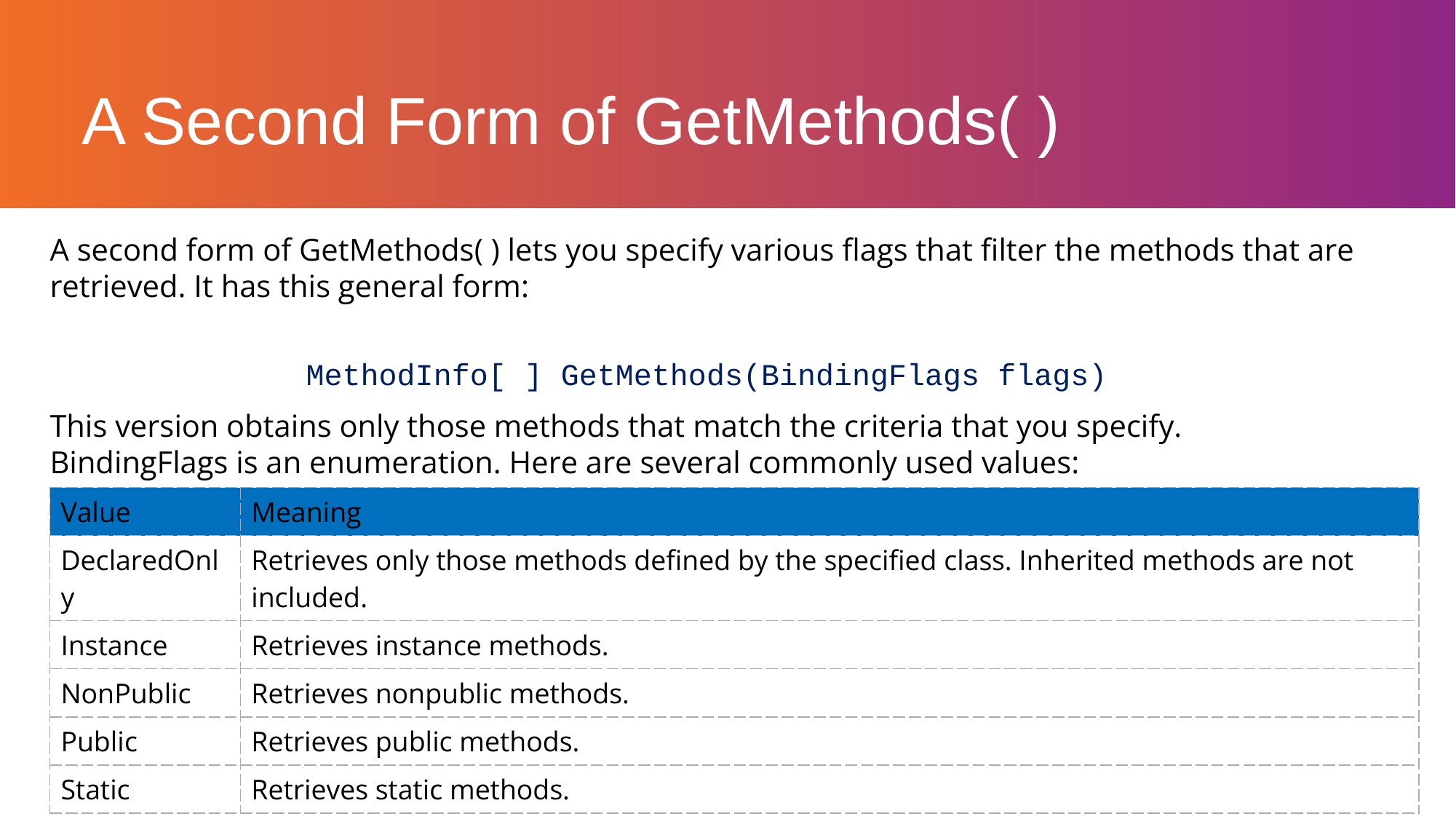

# A Second Form of GetMethods( )
A second form of GetMethods( ) lets you specify various flags that filter the methods that are retrieved. It has this general form:
MethodInfo[ ] GetMethods(BindingFlags flags)
This version obtains only those methods that match the criteria that you specify. BindingFlags is an enumeration. Here are several commonly used values:

| Value | Meaning |
| --- | --- |
| DeclaredOnly | Retrieves only those methods defined by the specified class. Inherited methods are not included. |
| Instance | Retrieves instance methods. |
| NonPublic | Retrieves nonpublic methods. |
| Public | Retrieves public methods. |
| Static | Retrieves static methods. |